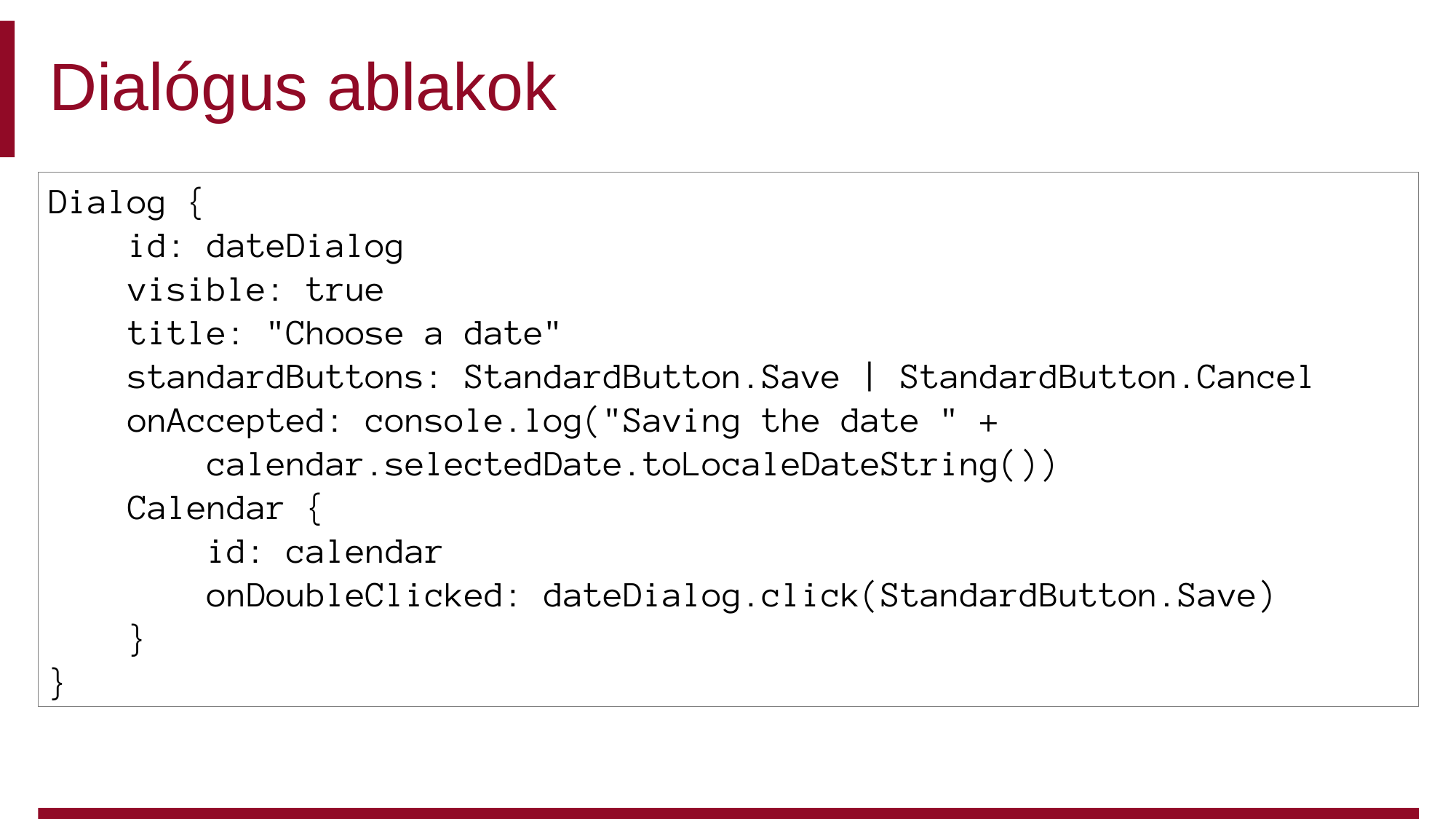

# Dialógus ablakok
Dialog {
    id: dateDialog
    visible: true
    title: "Choose a date"
    standardButtons: StandardButton.Save | StandardButton.Cancel
    onAccepted: console.log("Saving the date " +
        calendar.selectedDate.toLocaleDateString())
    Calendar {
        id: calendar
        onDoubleClicked: dateDialog.click(StandardButton.Save)
    }
}